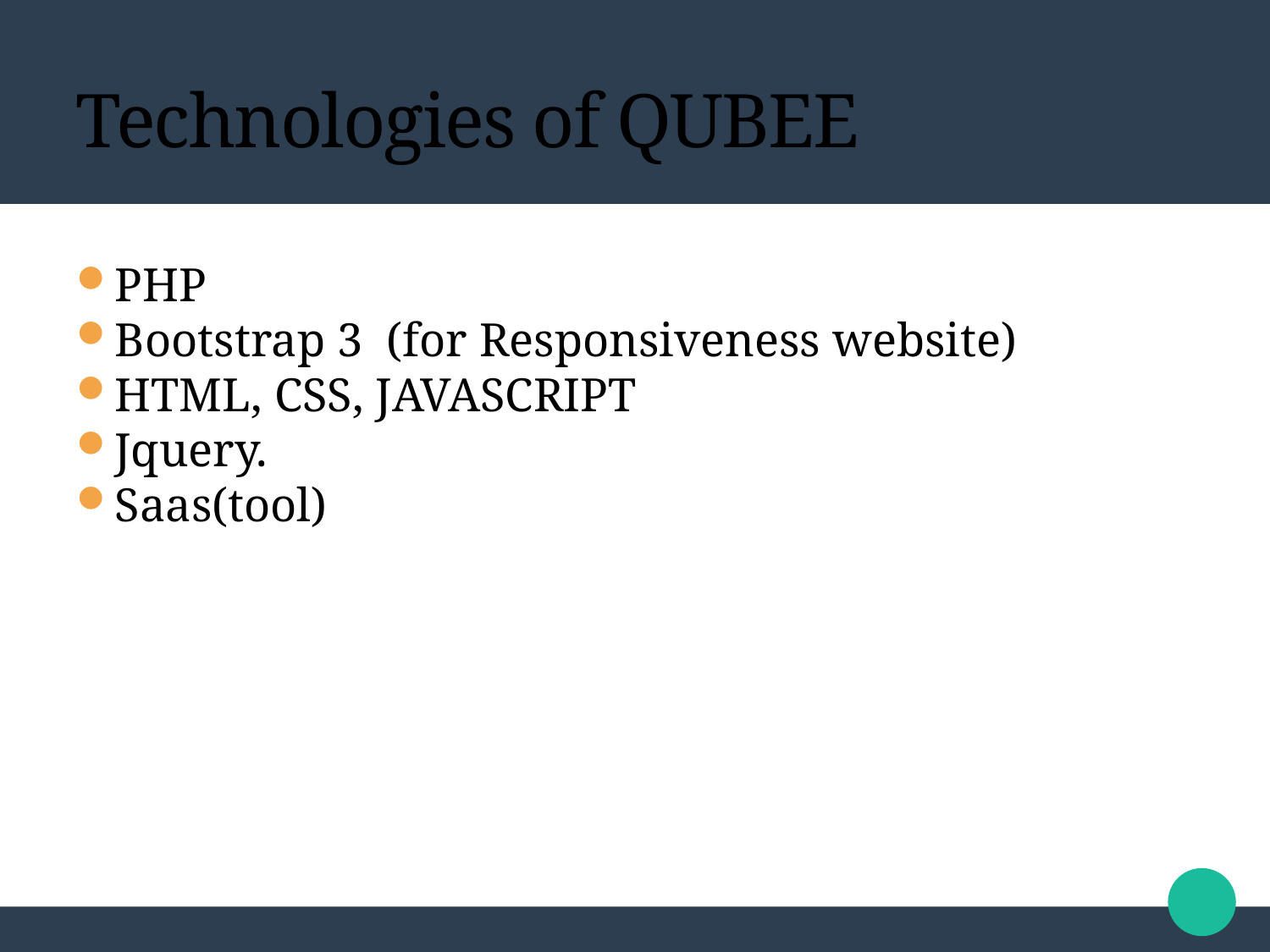

Technologies of QUBEE

PHP
Bootstrap 3  (for Responsiveness website)
HTML, CSS, JAVASCRIPT
Jquery.
Saas(tool)